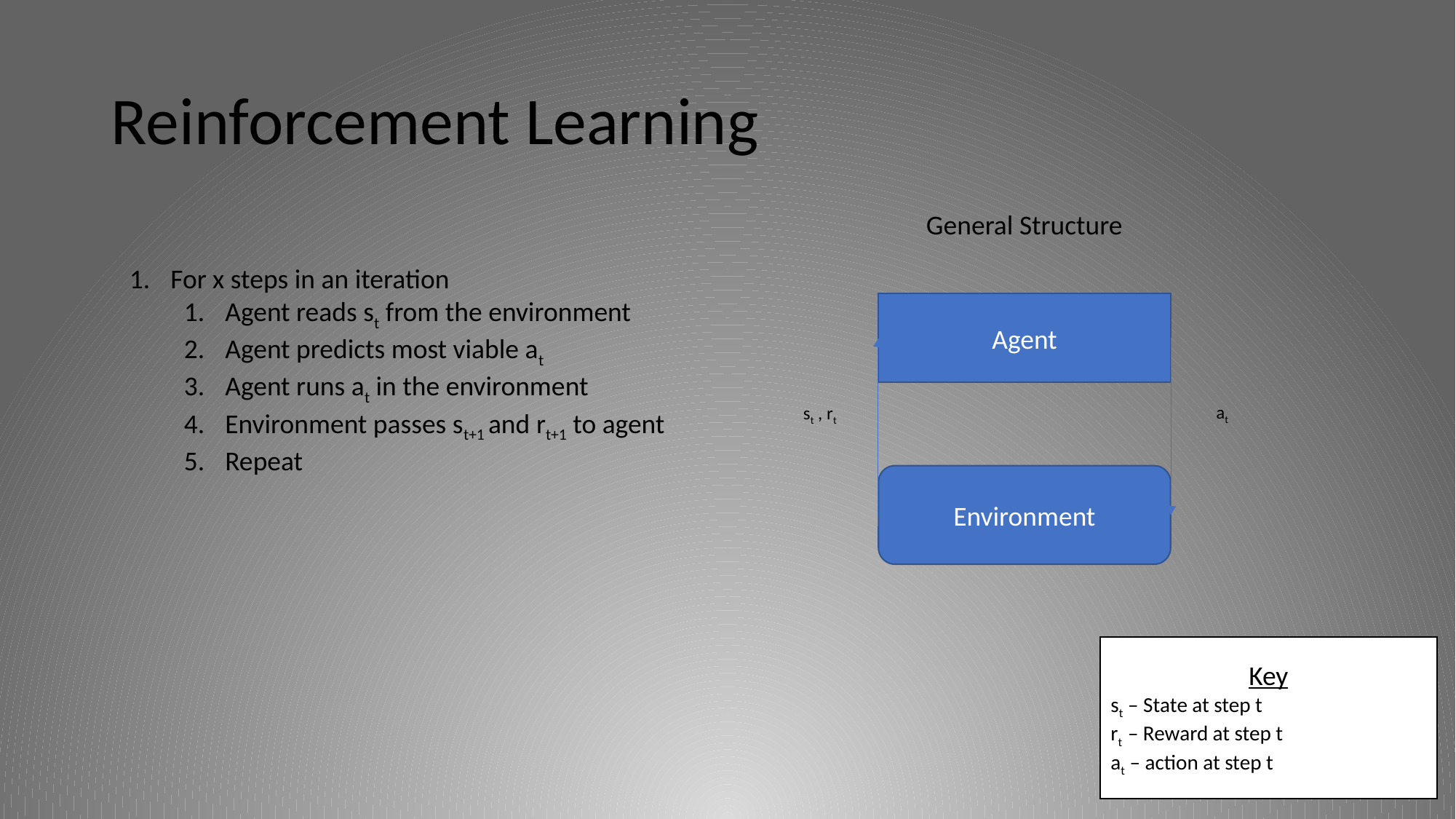

# Reinforcement Learning
General Structure
For x steps in an iteration
Agent reads st from the environment
Agent predicts most viable at
Agent runs at in the environment
Environment passes st+1 and rt+1 to agent
Repeat
Agent
at
st , rt
Environment
Key
st – State at step t
rt  – Reward at step t
at – action at step t